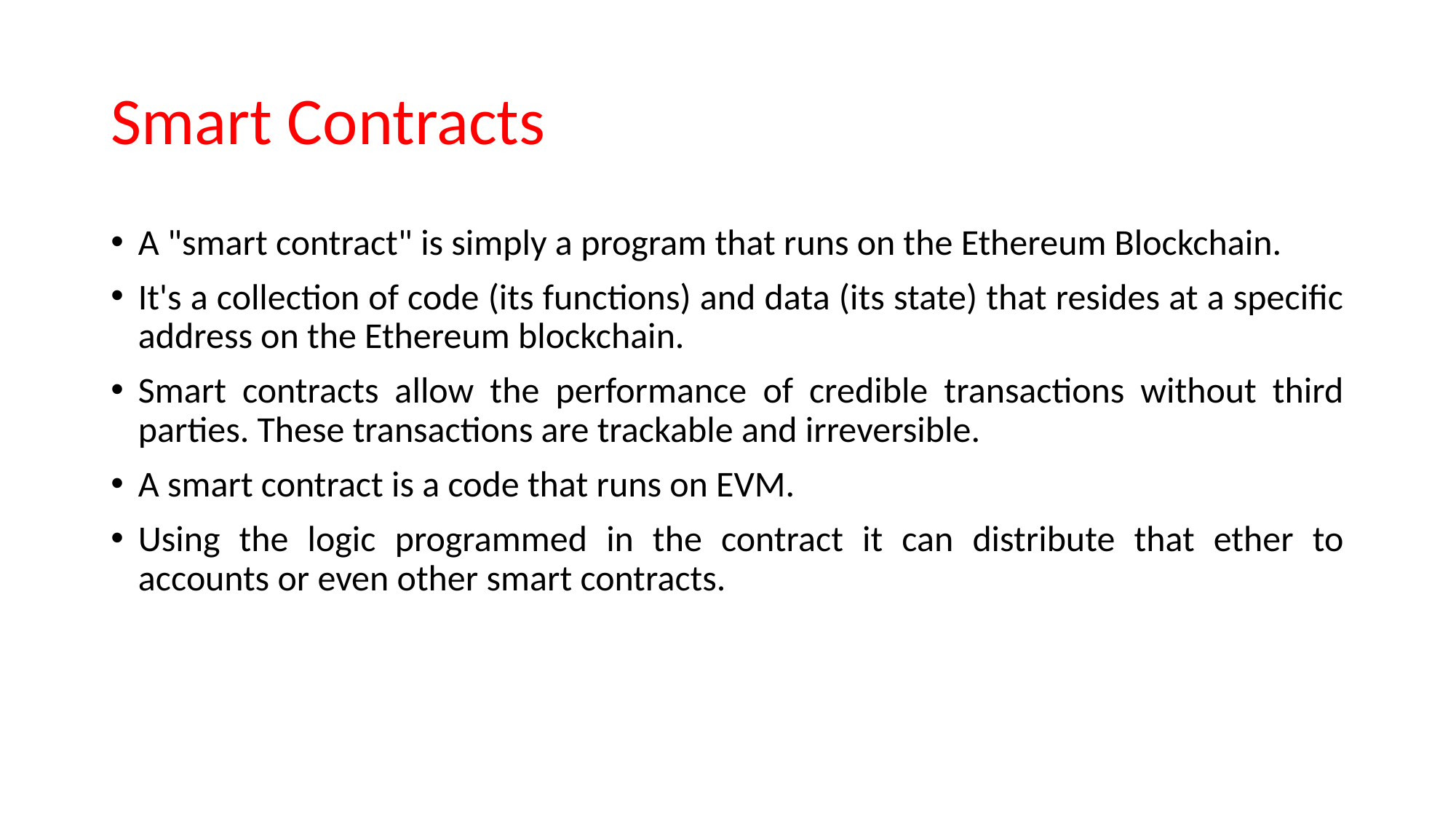

# Smart Contracts
A "smart contract" is simply a program that runs on the Ethereum Blockchain.
It's a collection of code (its functions) and data (its state) that resides at a specific address on the Ethereum blockchain.
Smart contracts allow the performance of credible transactions without third parties. These transactions are trackable and irreversible.
A smart contract is a code that runs on EVM.
Using the logic programmed in the contract it can distribute that ether to accounts or even other smart contracts.